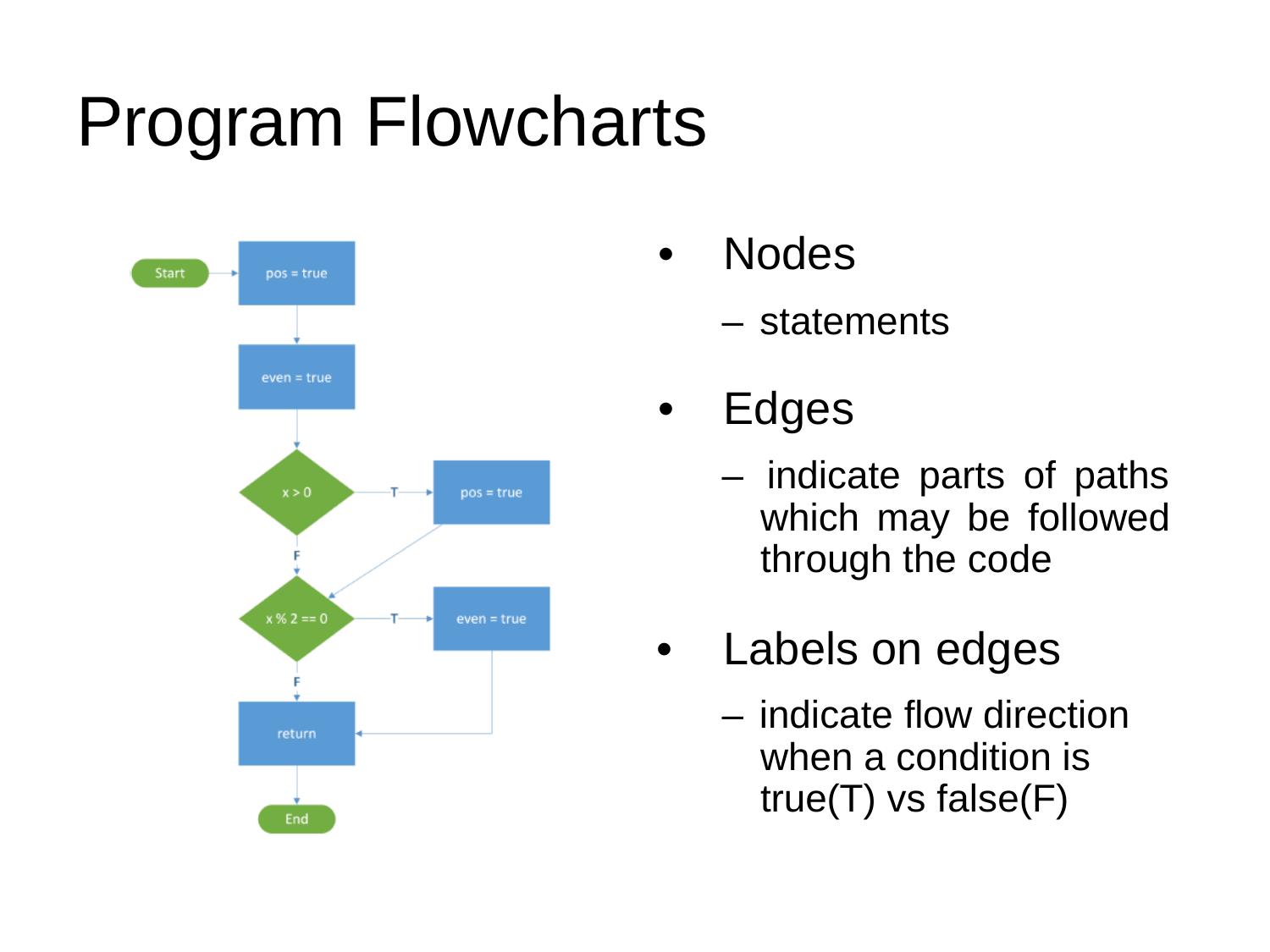

# Program Flowcharts
• 	Nodes
–  statements
• 	Edges
–  indicate parts of paths  which may be followed  through the code
• 	Labels on edges
–  indicate flow direction  when a condition is  true(T) vs false(F)